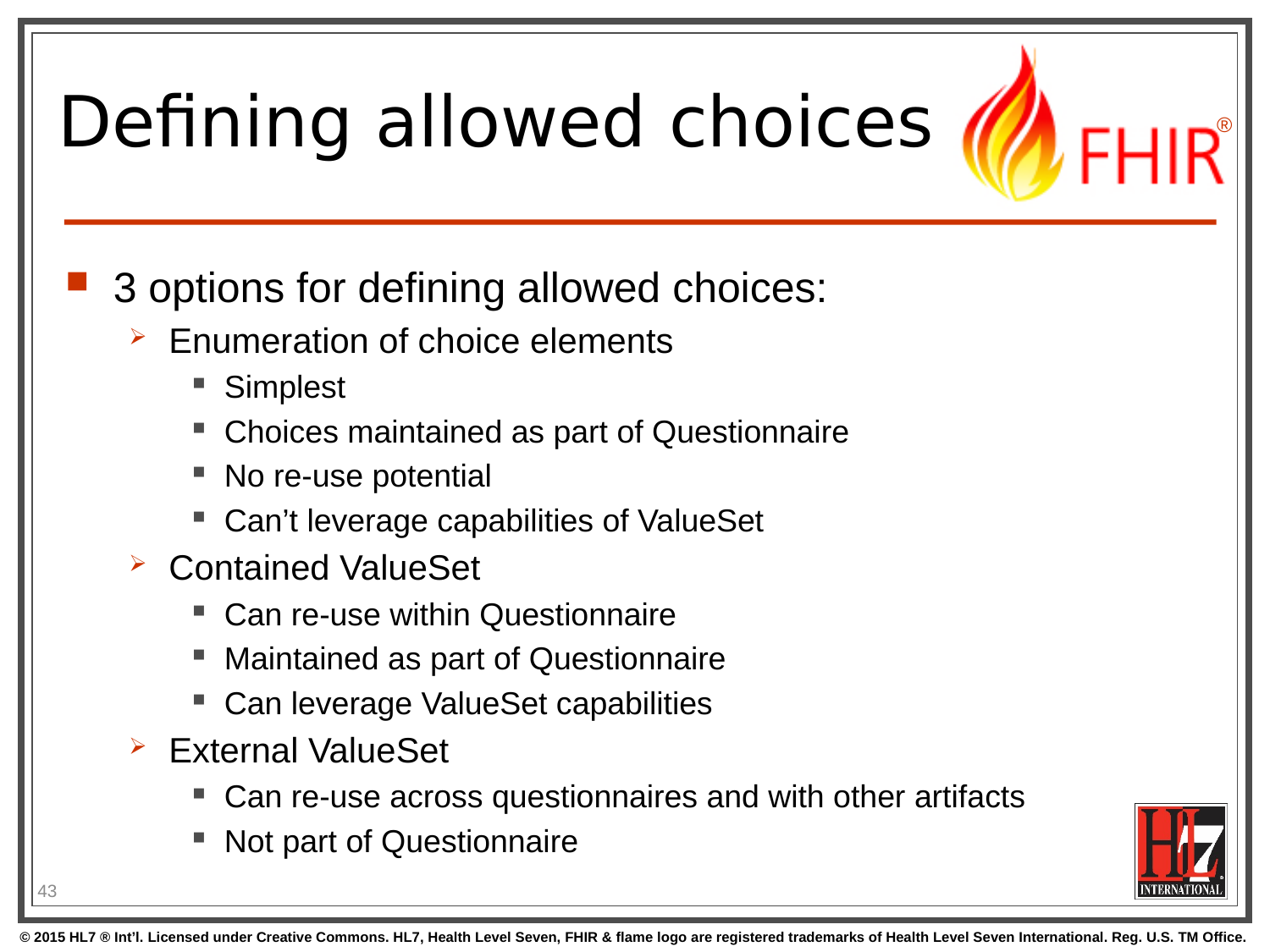

# Defining allowed choices
3 options for defining allowed choices:
Enumeration of choice elements
Simplest
Choices maintained as part of Questionnaire
No re-use potential
Can’t leverage capabilities of ValueSet
Contained ValueSet
Can re-use within Questionnaire
Maintained as part of Questionnaire
Can leverage ValueSet capabilities
External ValueSet
Can re-use across questionnaires and with other artifacts
Not part of Questionnaire
43